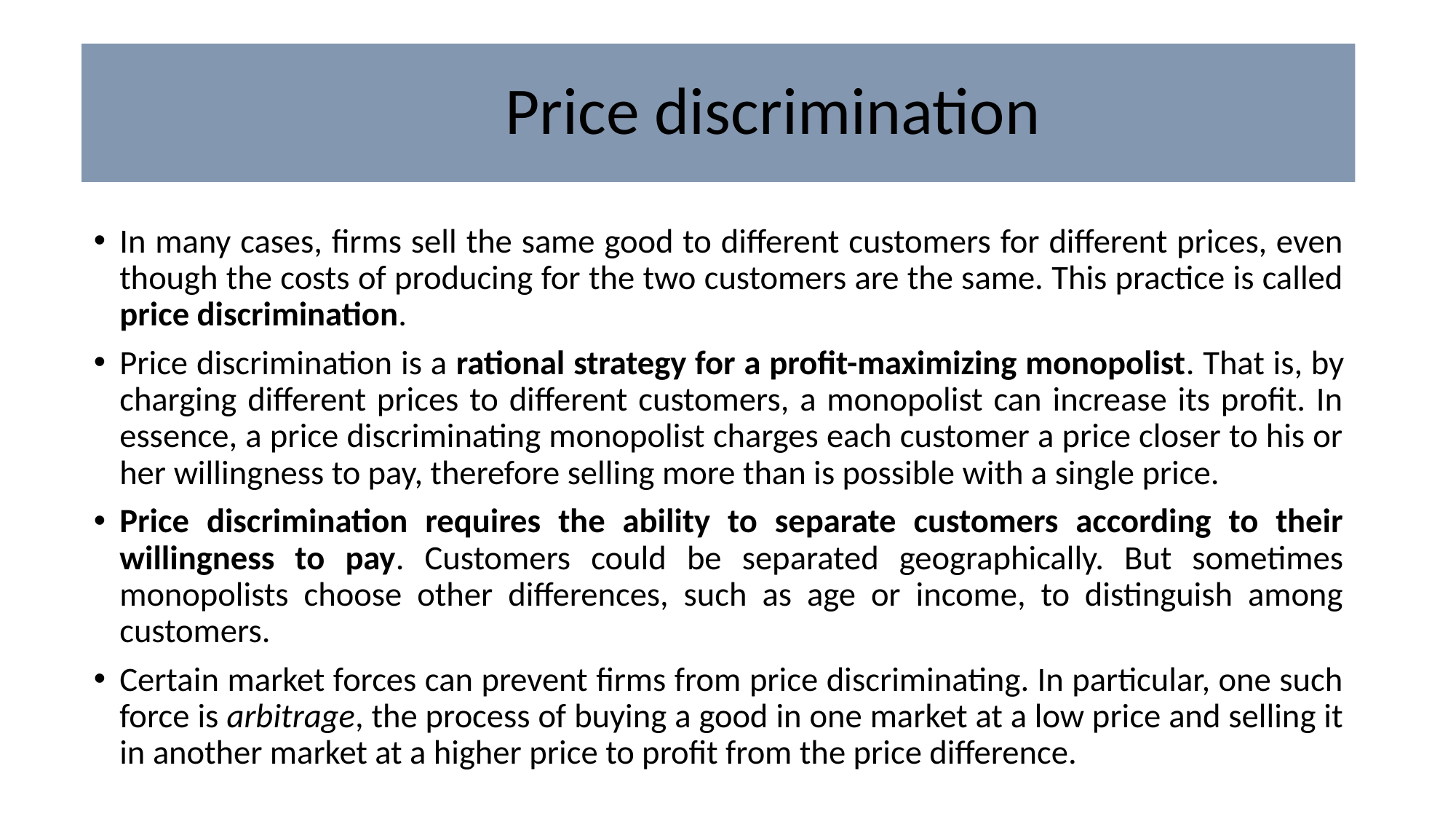

# Price discrimination
In many cases, firms sell the same good to different customers for different prices, even though the costs of producing for the two customers are the same. This practice is called price discrimination.
Price discrimination is a rational strategy for a profit-maximizing monopolist. That is, by charging different prices to different customers, a monopolist can increase its profit. In essence, a price discriminating monopolist charges each customer a price closer to his or her willingness to pay, therefore selling more than is possible with a single price.
Price discrimination requires the ability to separate customers according to their willingness to pay. Customers could be separated geographically. But sometimes monopolists choose other differences, such as age or income, to distinguish among customers.
Certain market forces can prevent firms from price discriminating. In particular, one such force is arbitrage, the process of buying a good in one market at a low price and selling it in another market at a higher price to profit from the price difference.